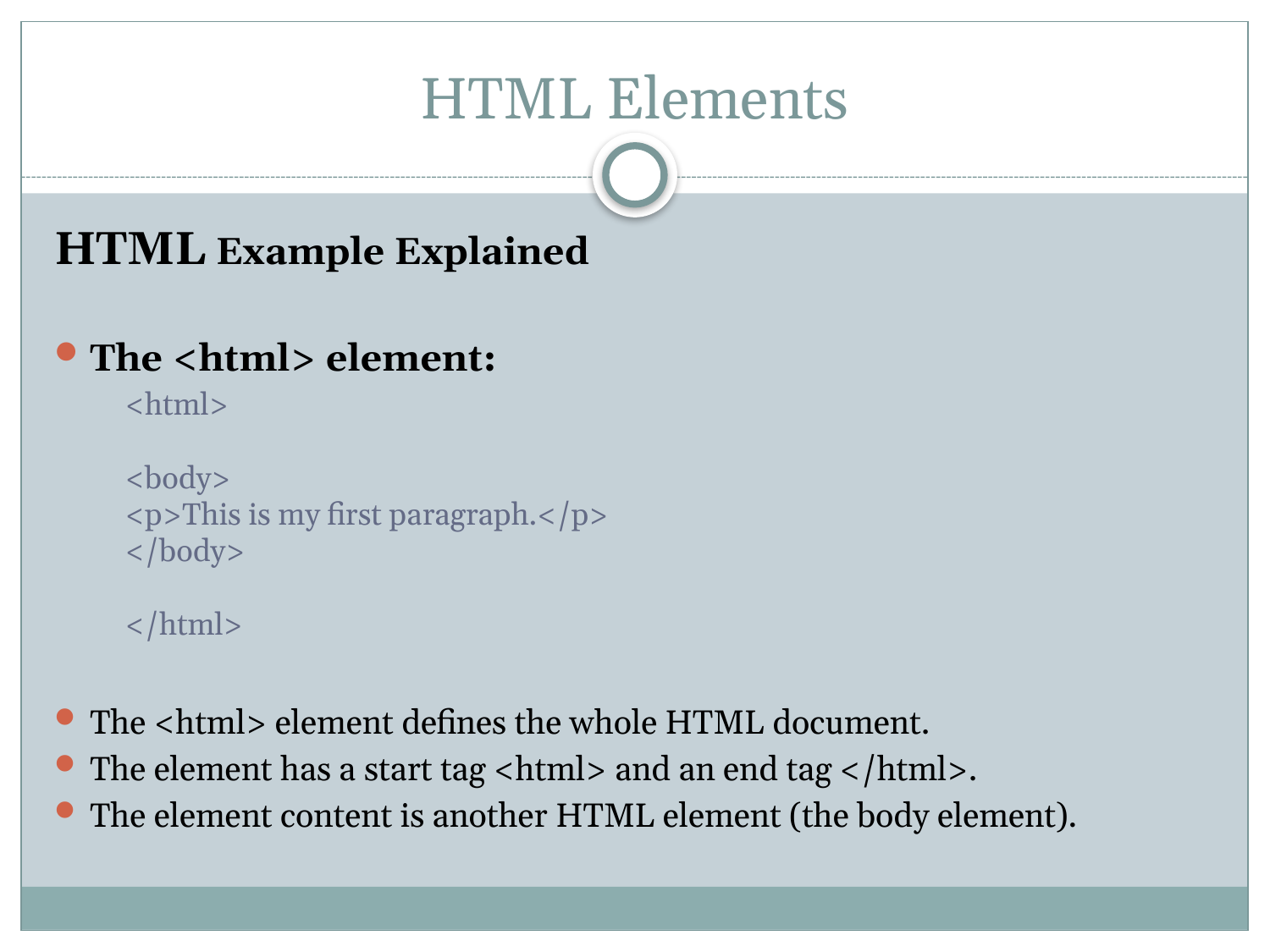

# HTML Elements
HTML Example Explained

The <html> element:
	<html>
<body>
<p>This is my first paragraph.</p>
</body>
</html>

The <html> element defines the whole HTML document.
The element has a start tag <html> and an end tag </html>.
The element content is another HTML element (the body element).